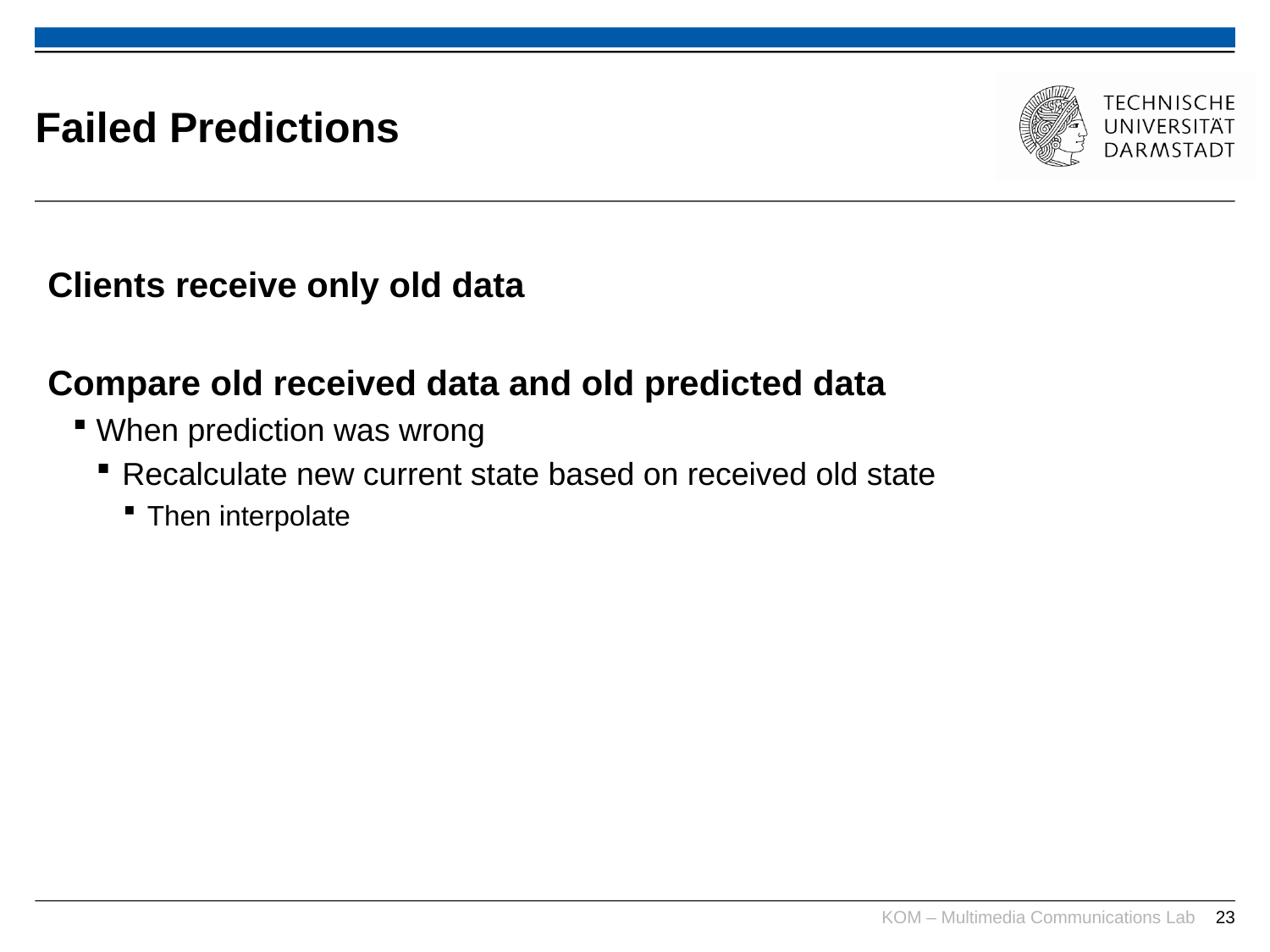

# Failed Predictions

Clients receive only old data

Compare old received data and old predicted data
When prediction was wrong
Recalculate new current state based on received old state
Then interpolate